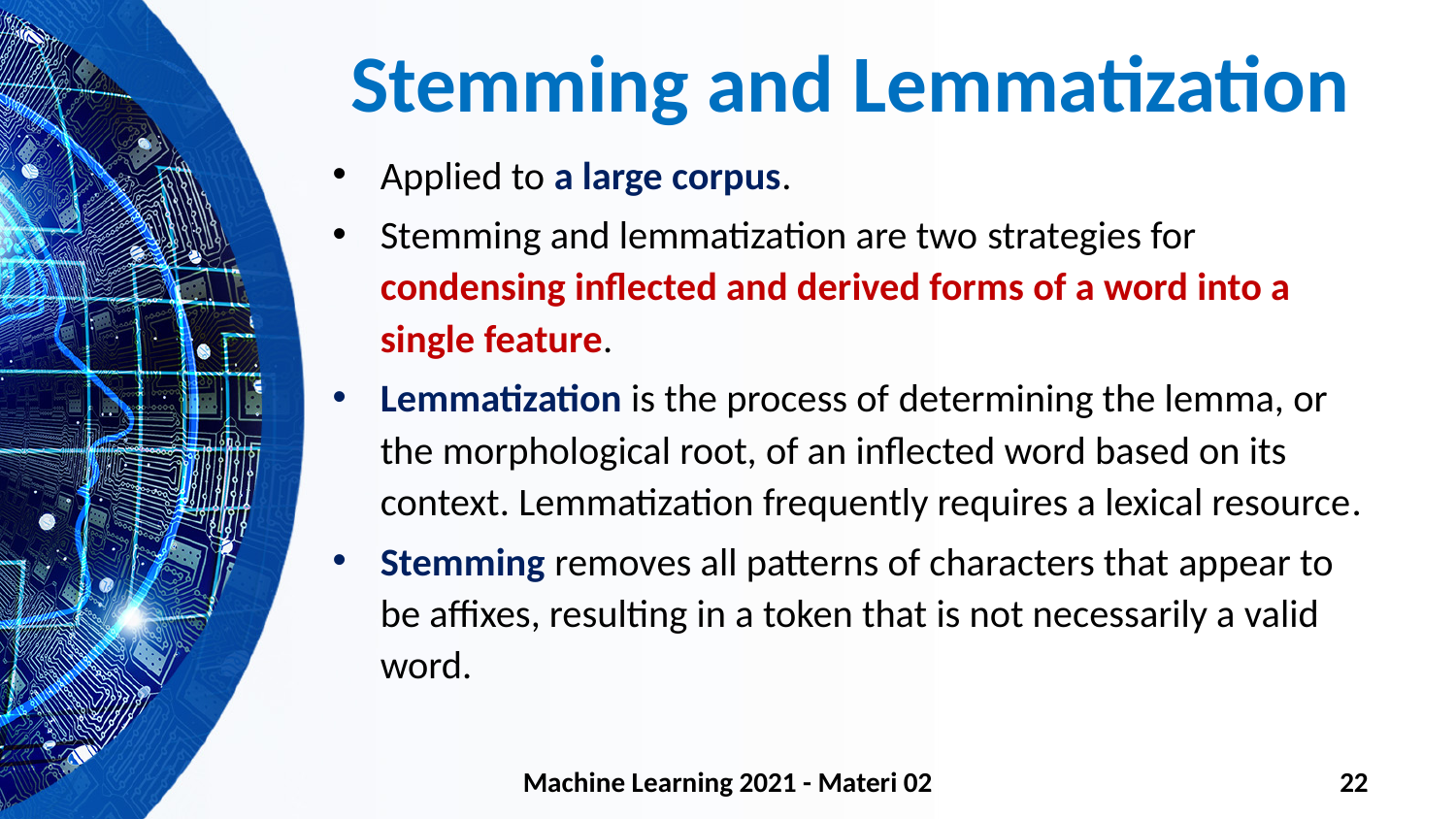

# Stemming and Lemmatization
Applied to a large corpus.
Stemming and lemmatization are two strategies for condensing inflected and derived forms of a word into a single feature.
Lemmatization is the process of determining the lemma, or the morphological root, of an inflected word based on its context. Lemmatization frequently requires a lexical resource.
Stemming removes all patterns of characters that appear to be affixes, resulting in a token that is not necessarily a valid word.
Machine Learning 2021 - Materi 02
22